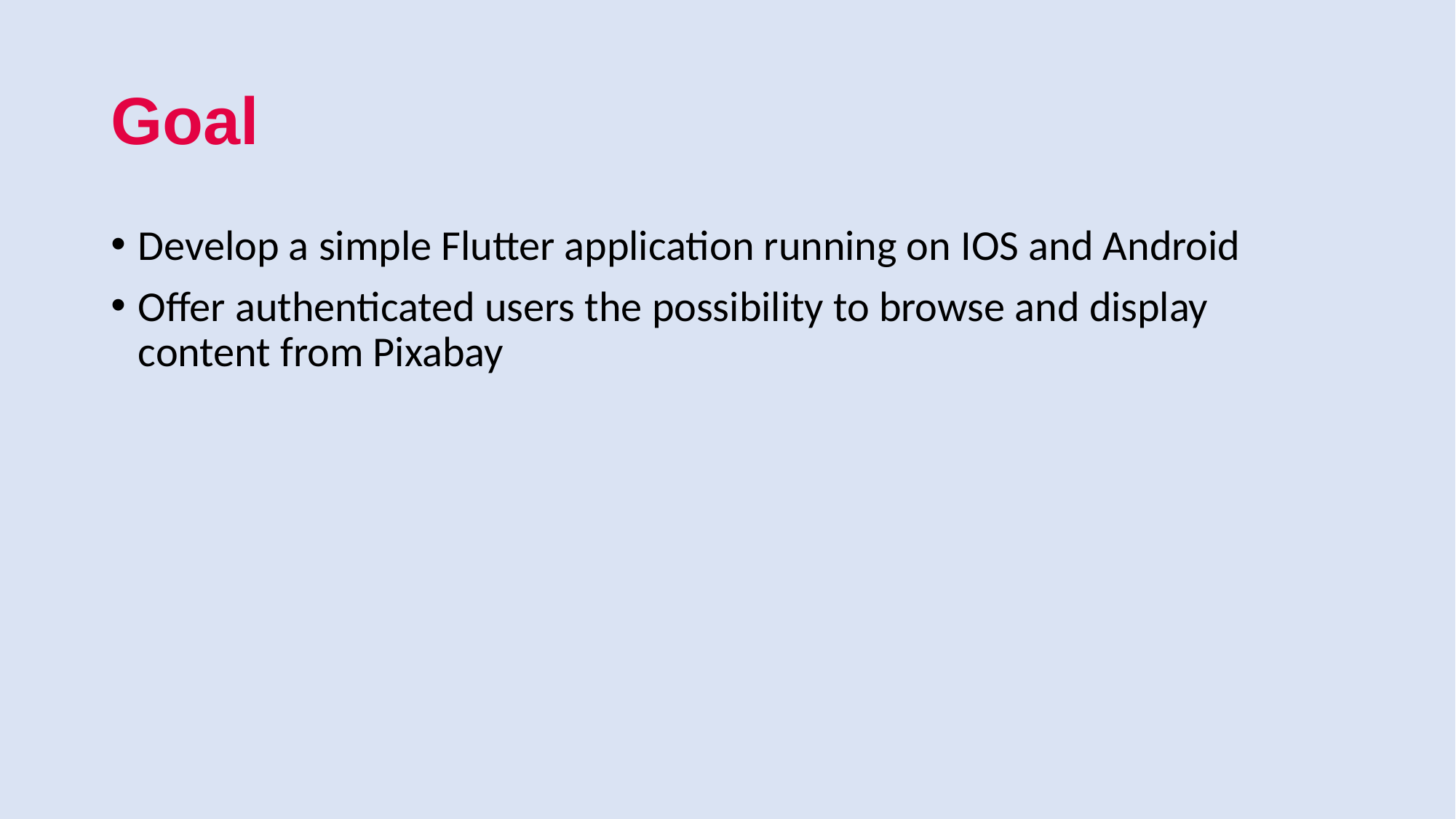

# Goal
Develop a simple Flutter application running on IOS and Android
Offer authenticated users the possibility to browse and display content from Pixabay